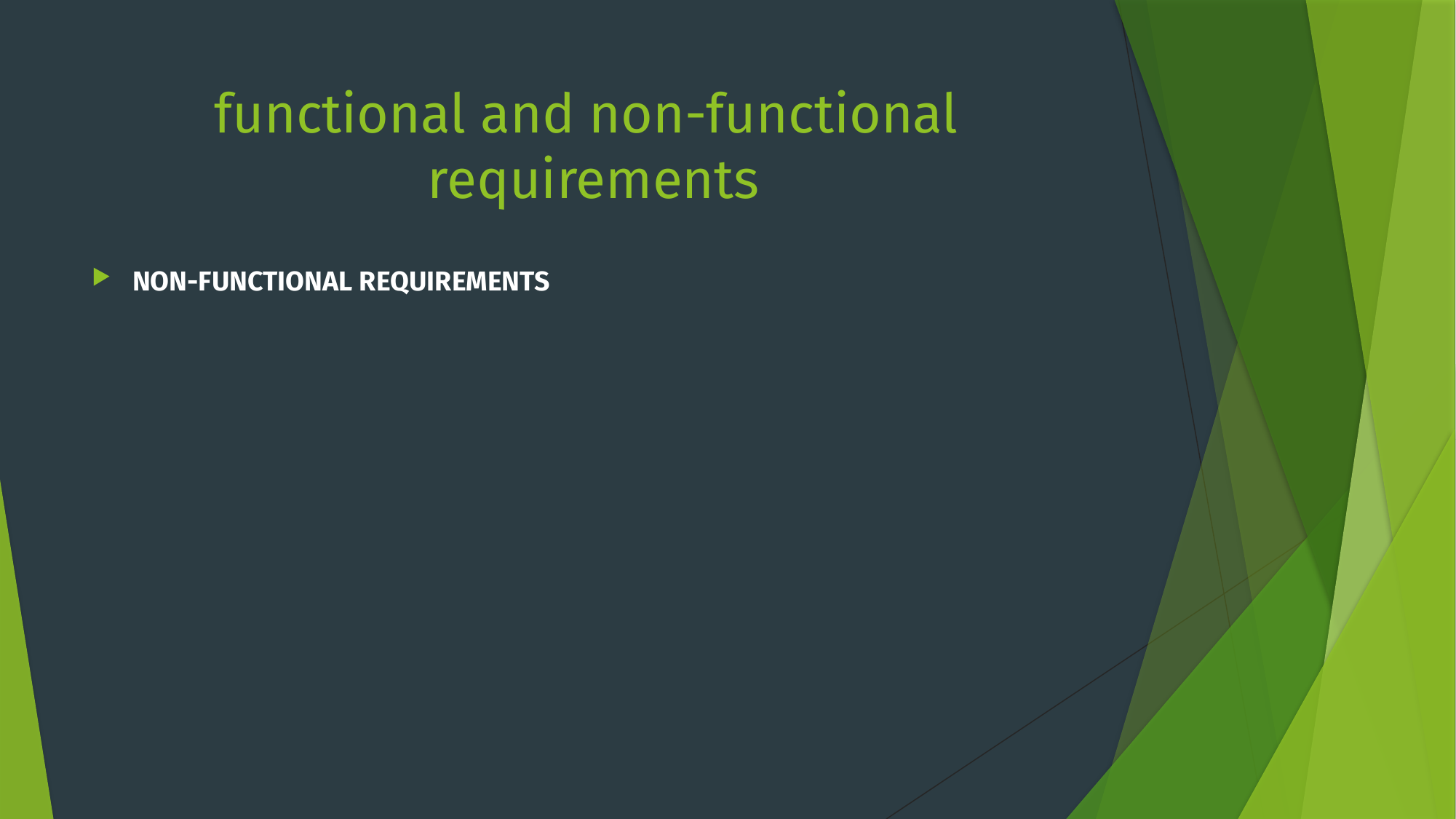

# functional and non-functional  requirements
NON-FUNCTIONAL REQUIREMENTS